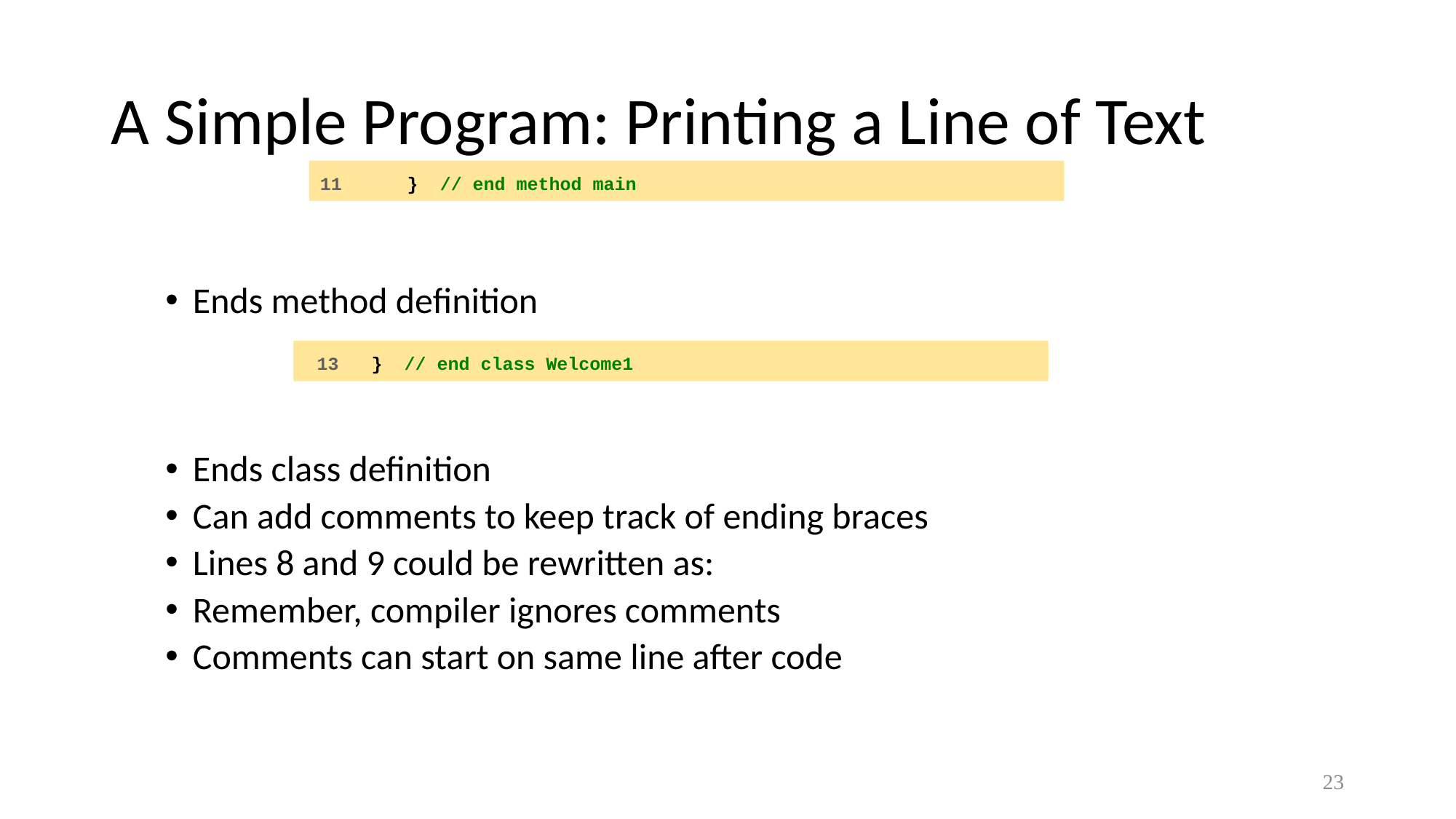

# A Simple Program: Printing a Line of Text

	11      }  // end method main

Ends method definition

Ends class definition
Can add comments to keep track of ending braces
Lines 8 and 9 could be rewritten as:
Remember, compiler ignores comments
Comments can start on same line after code

	 13   }  // end class Welcome1

23